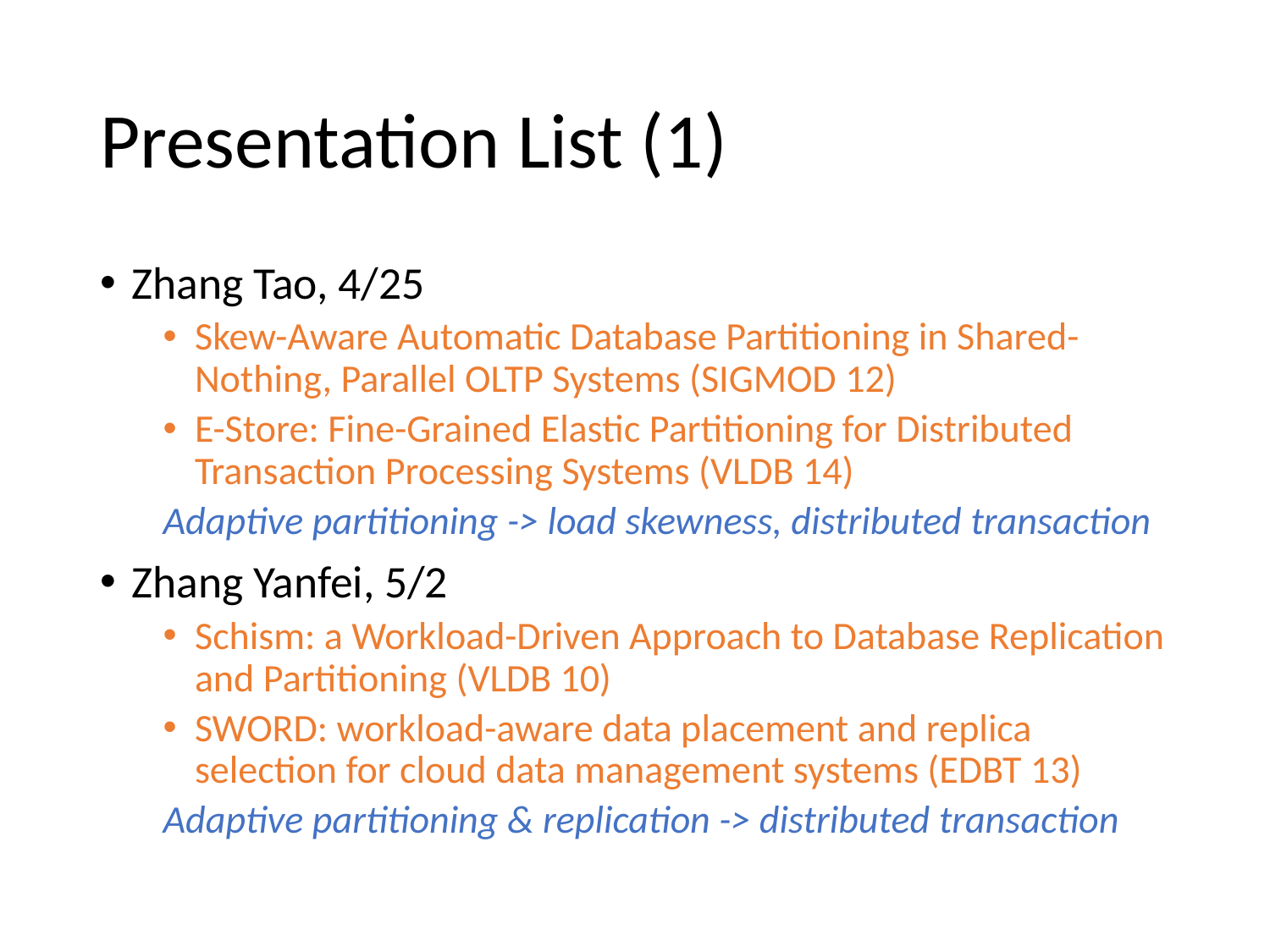

# Presentation List (1)
Zhang Tao, 4/25
Skew-Aware Automatic Database Partitioning in Shared-Nothing, Parallel OLTP Systems (SIGMOD 12)
E-Store: Fine-Grained Elastic Partitioning for Distributed Transaction Processing Systems (VLDB 14)
Adaptive partitioning -> load skewness, distributed transaction
Zhang Yanfei, 5/2
Schism: a Workload-Driven Approach to Database Replication and Partitioning (VLDB 10)
SWORD: workload-aware data placement and replica selection for cloud data management systems (EDBT 13)
Adaptive partitioning & replication -> distributed transaction